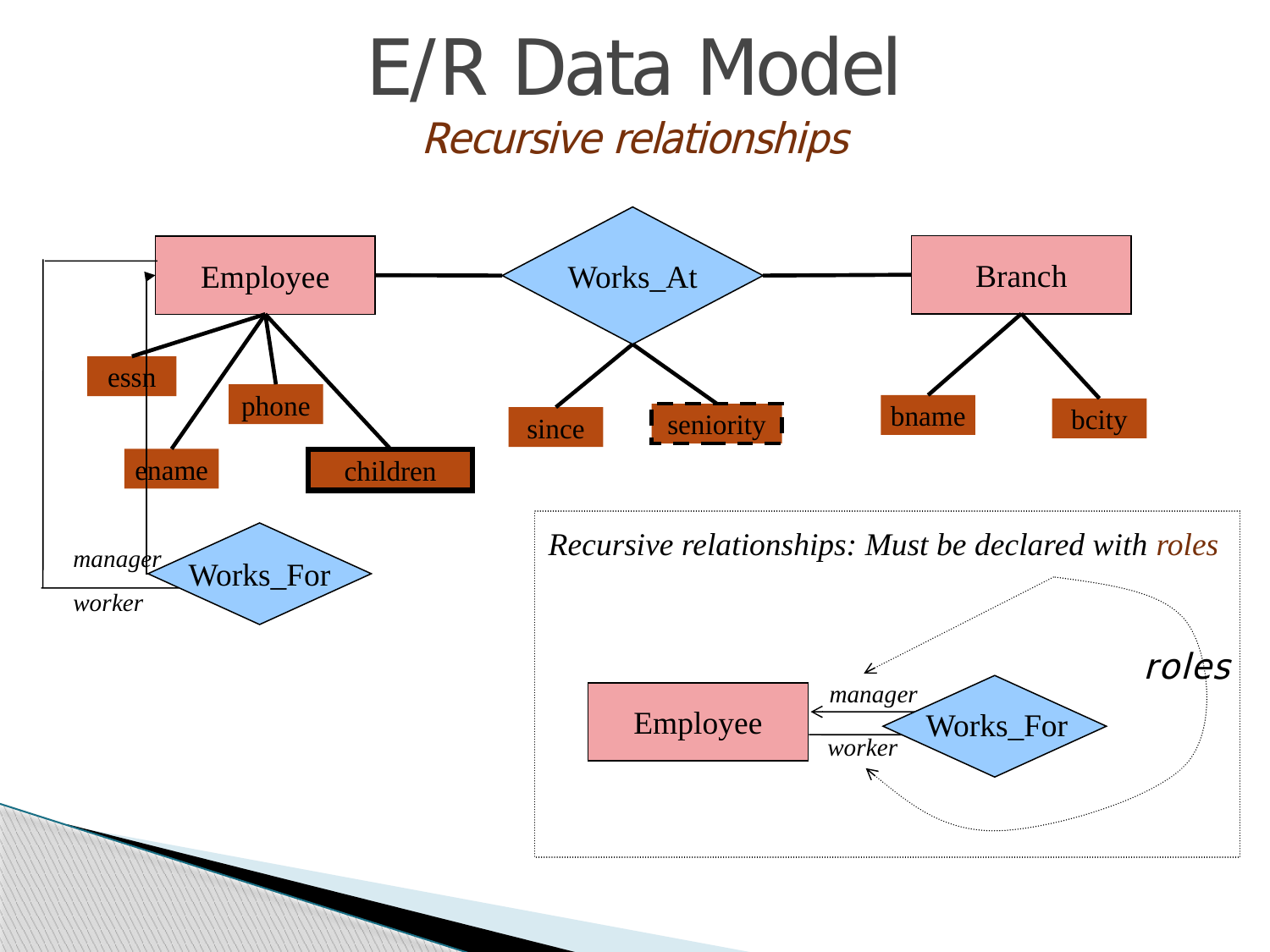

E/R Data Model
Recursive relationships
Works_At
Branch
Employee

essn
phone
bname
bcity
seniority
since
ename
children

Recursive relationships: Must be declared with roles
Works_For
manager

worker

roles
manager

Employee
Works_For

worker